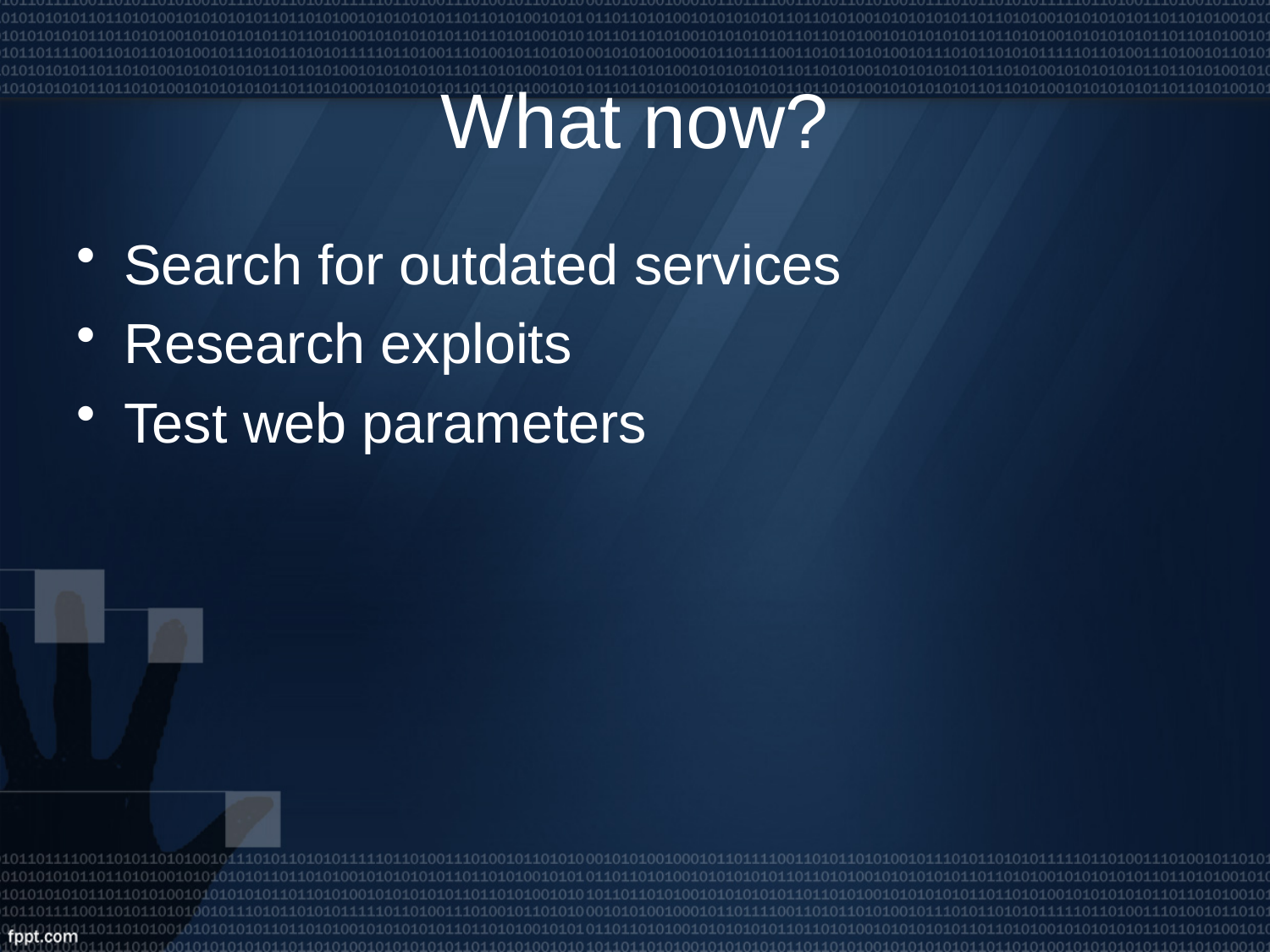

# What now?
Search for outdated services
Research exploits
Test web parameters